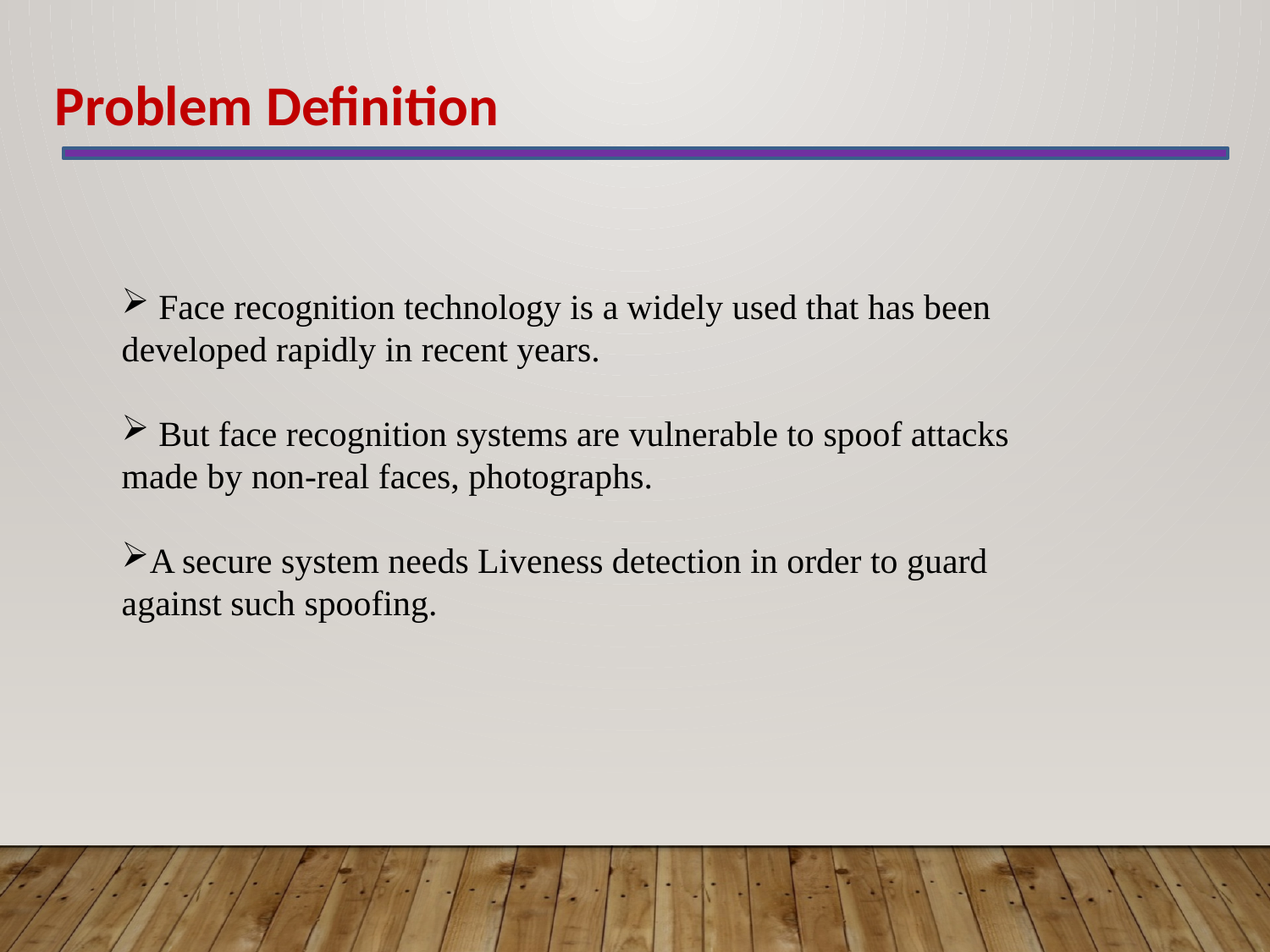

Problem Definition

 Face recognition technology is a widely used that has been developed rapidly in recent years.

 But face recognition systems are vulnerable to spoof attacks made by non-real faces, photographs.

A secure system needs Liveness detection in order to guard against such spoofing.